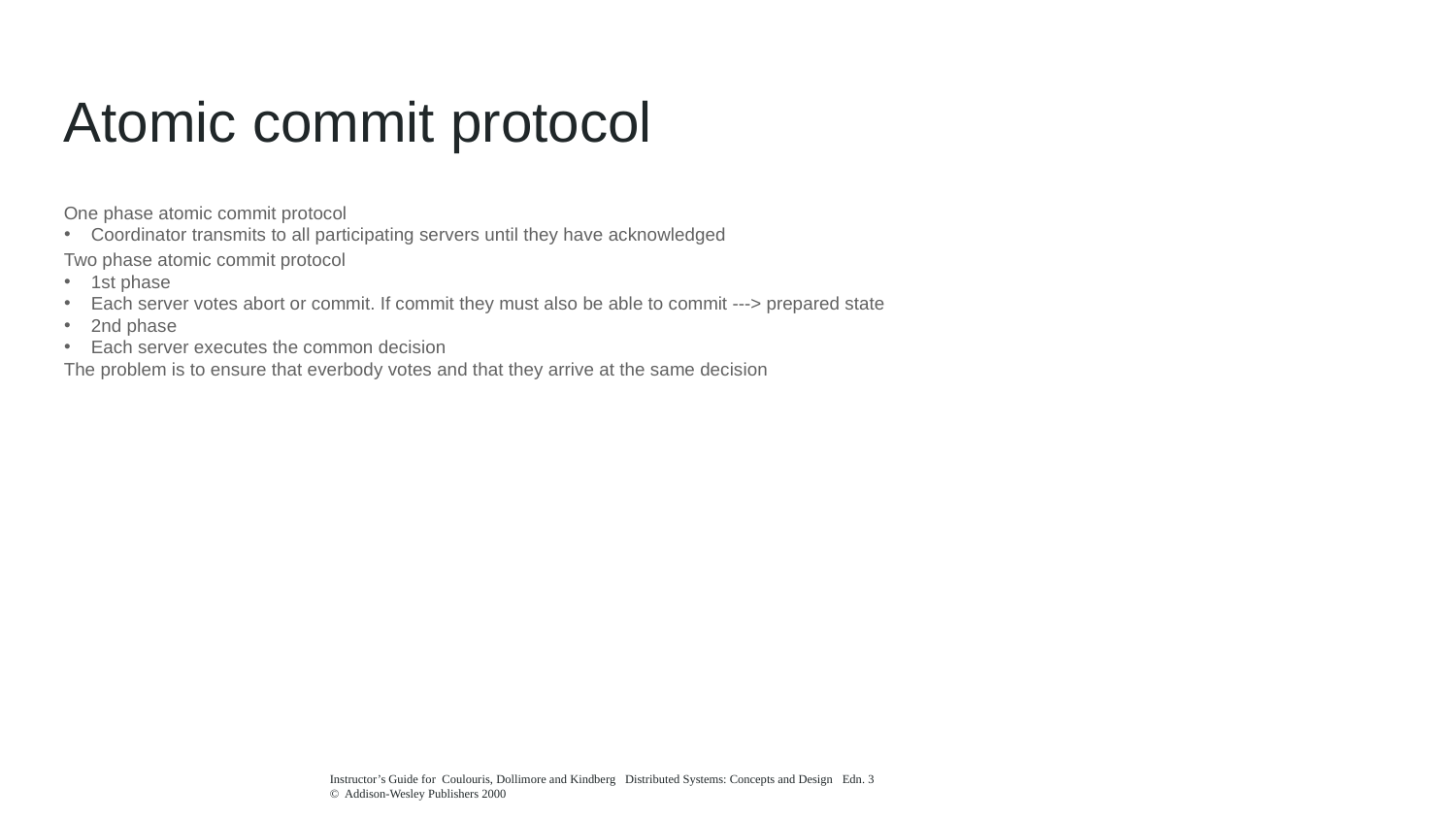

Atomic commit protocol
One phase atomic commit protocol
Coordinator transmits to all participating servers until they have acknowledged
Two phase atomic commit protocol
1st phase
Each server votes abort or commit. If commit they must also be able to commit ---> prepared state
2nd phase
Each server executes the common decision
The problem is to ensure that everbody votes and that they arrive at the same decision
Instructor’s Guide for  Coulouris, Dollimore and Kindberg   Distributed Systems: Concepts and Design   Edn. 3
©  Addison-Wesley Publishers 2000